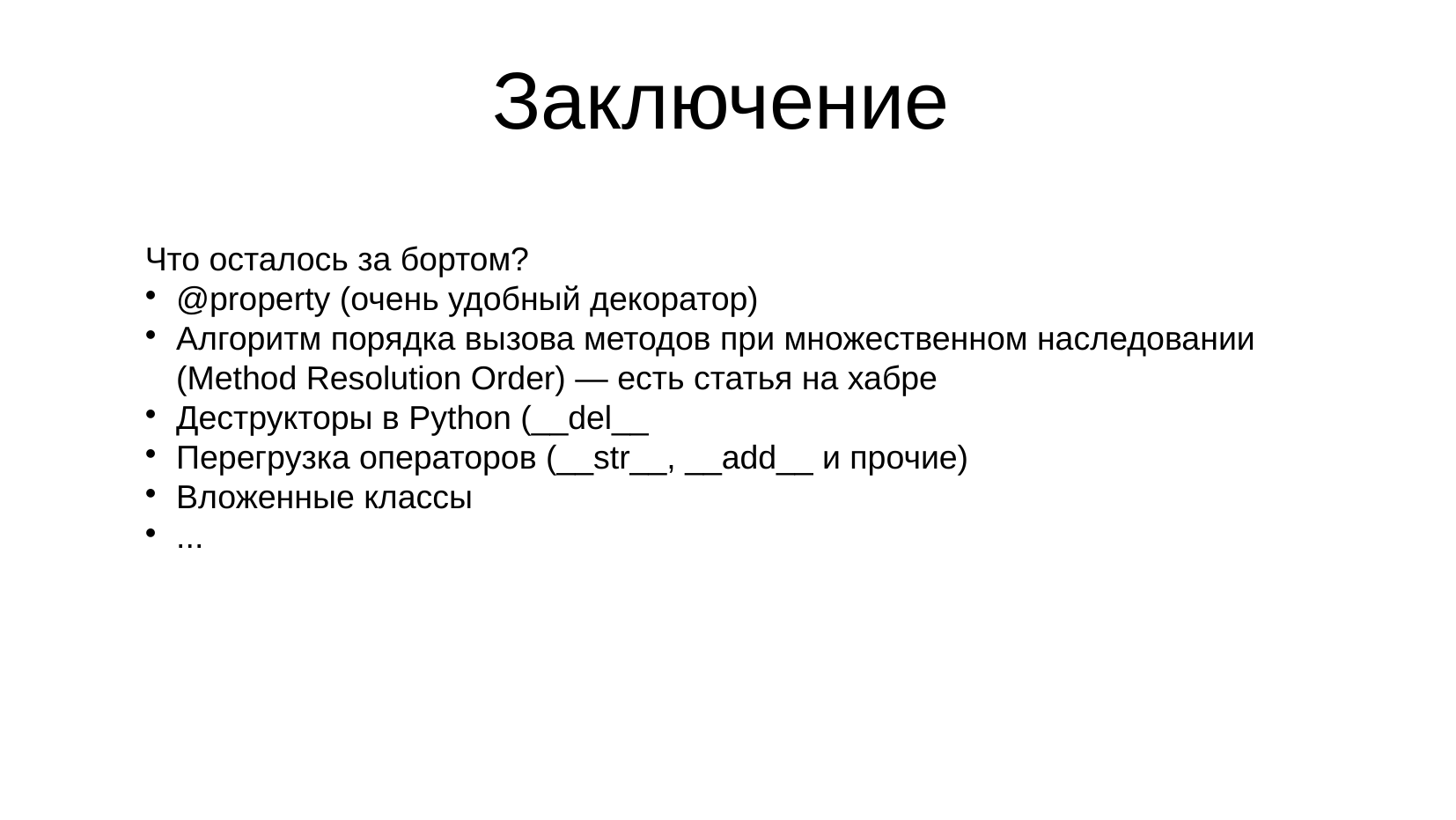

# Заключение
Что осталось за бортом?
@property (очень удобный декоратор)
Алгоритм порядка вызова методов при множественном наследовании (Method Resolution Order) — есть статья на хабре
Деструкторы в Python (__del__
Перегрузка операторов (__str__, __add__ и прочие)
Вложенные классы
...